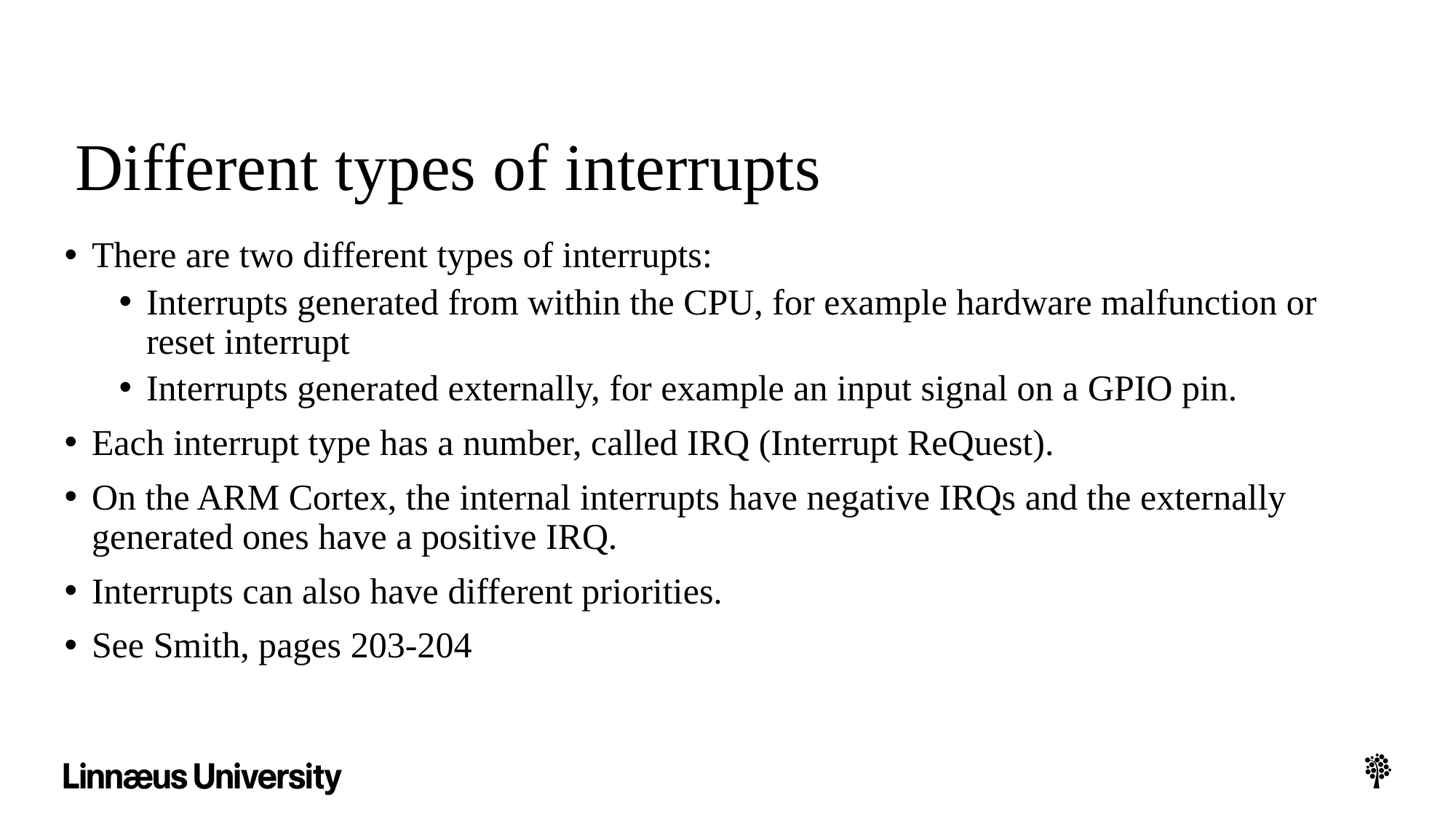

# Different types of interrupts
There are two different types of interrupts:
Interrupts generated from within the CPU, for example hardware malfunction or reset interrupt
Interrupts generated externally, for example an input signal on a GPIO pin.
Each interrupt type has a number, called IRQ (Interrupt ReQuest).
On the ARM Cortex, the internal interrupts have negative IRQs and the externally generated ones have a positive IRQ.
Interrupts can also have different priorities.
See Smith, pages 203-204